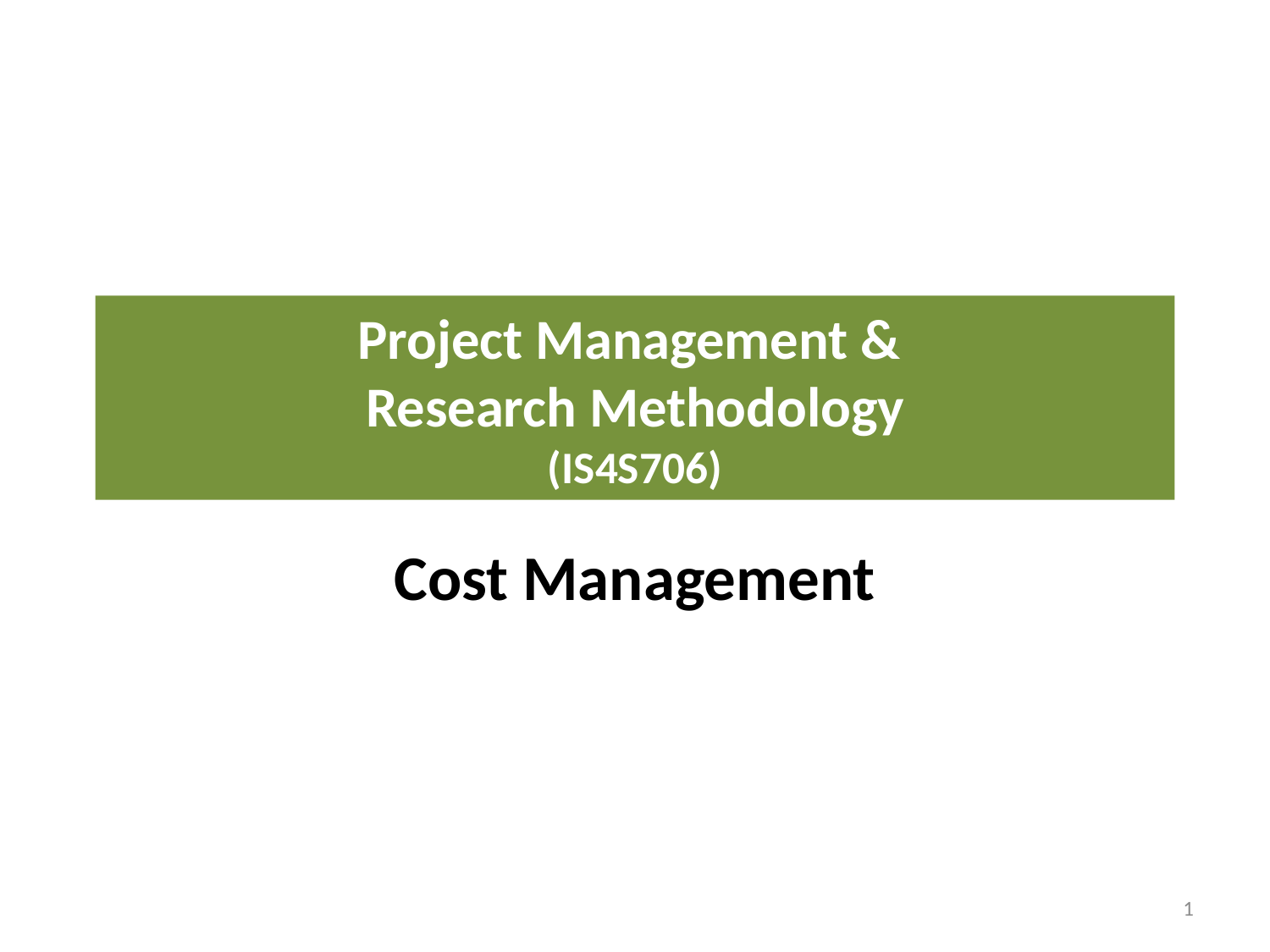

# Project Management & Research Methodology (IS4S706)
Cost Management

1